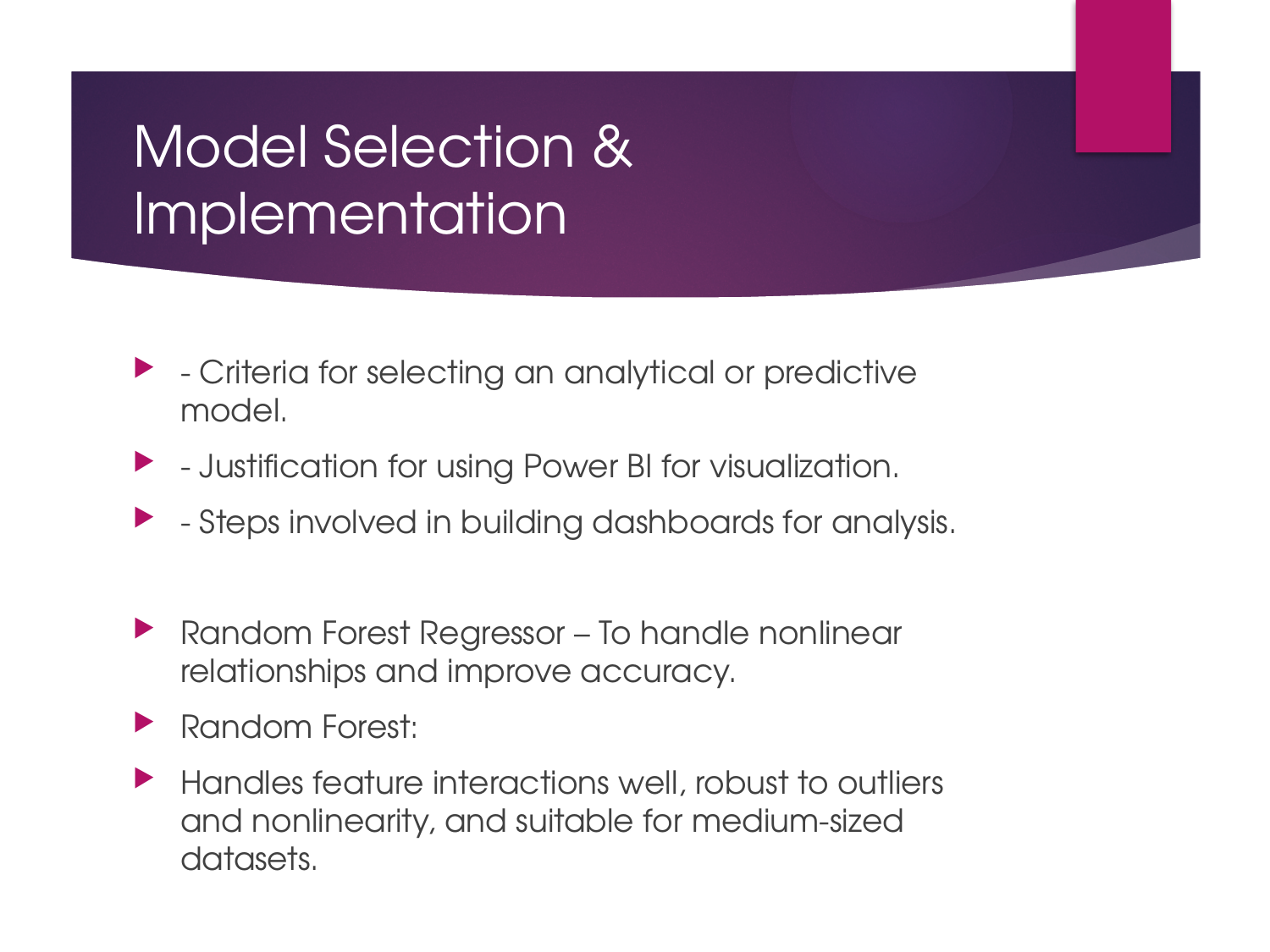

# Model Selection & Implementation
- Criteria for selecting an analytical or predictive model.
- Justification for using Power BI for visualization.
- Steps involved in building dashboards for analysis.

Random Forest Regressor – To handle nonlinear relationships and improve accuracy.
Random Forest:
Handles feature interactions well, robust to outliers and nonlinearity, and suitable for medium-sized datasets.